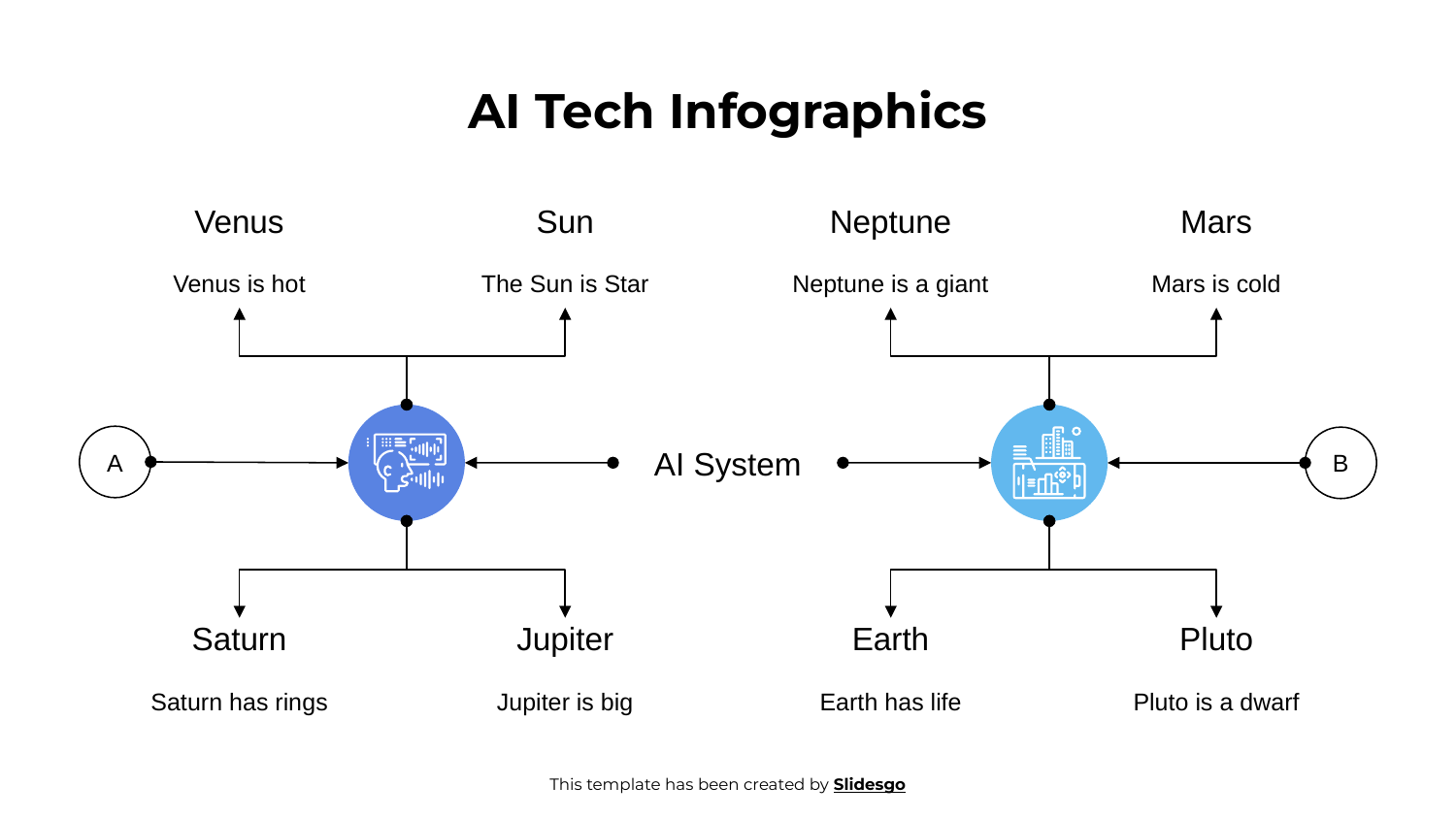

# AI Tech Infographics
Venus
Sun
Neptune
Mars
Venus is hot
The Sun is Star
Neptune is a giant
Mars is cold

A

B

AI System
Saturn
Jupiter
Earth
Pluto
Saturn has rings
Jupiter is big
Earth has life
Pluto is a dwarf
This template has been created by Slidesgo